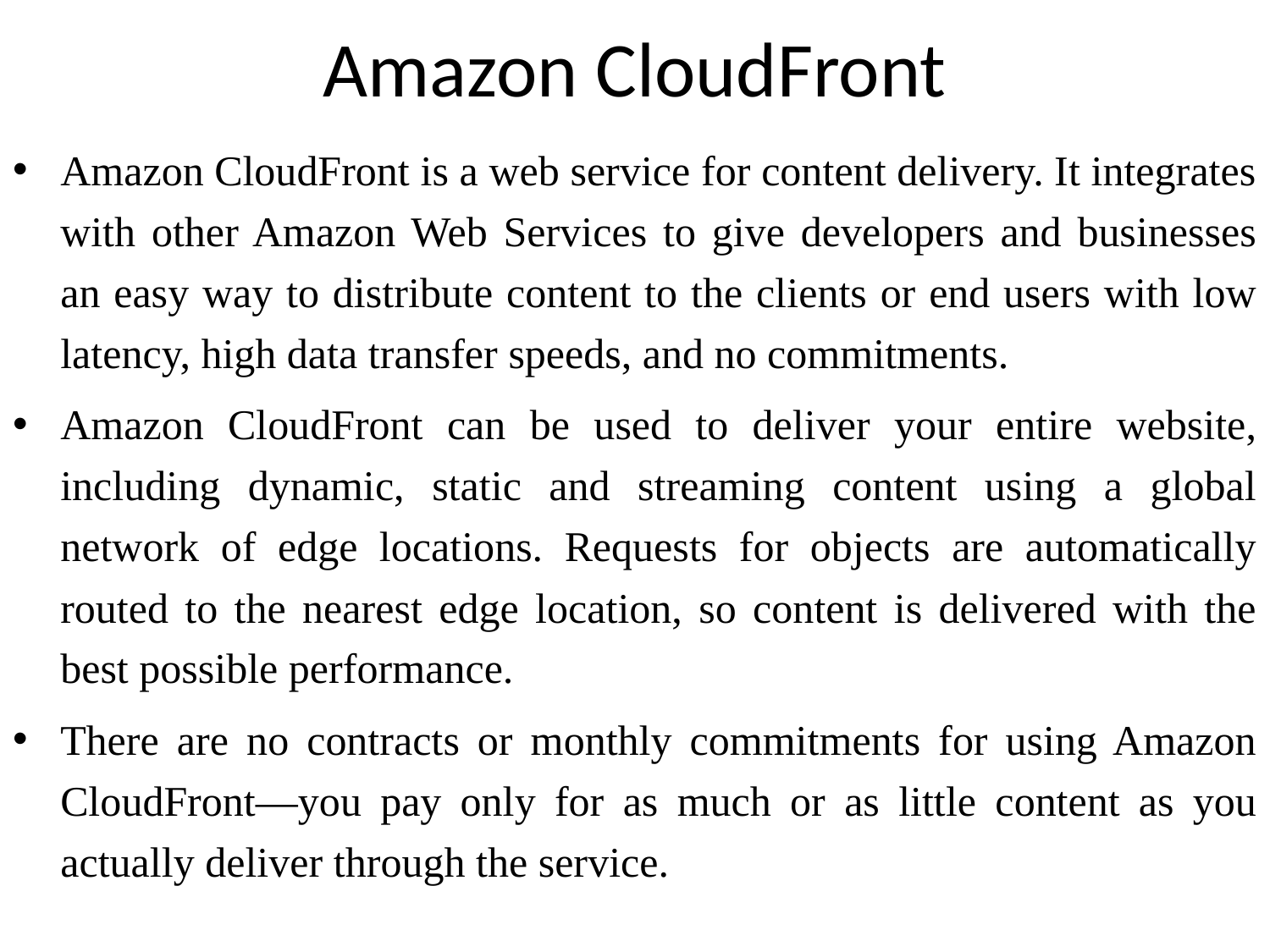

# Amazon CloudFront
Amazon CloudFront is a web service for content delivery. It integrates with other Amazon Web Services to give developers and businesses an easy way to distribute content to the clients or end users with low latency, high data transfer speeds, and no commitments.
Amazon CloudFront can be used to deliver your entire website, including dynamic, static and streaming content using a global network of edge locations. Requests for objects are automatically routed to the nearest edge location, so content is delivered with the best possible performance.
There are no contracts or monthly commitments for using Amazon CloudFront—you pay only for as much or as little content as you actually deliver through the service.